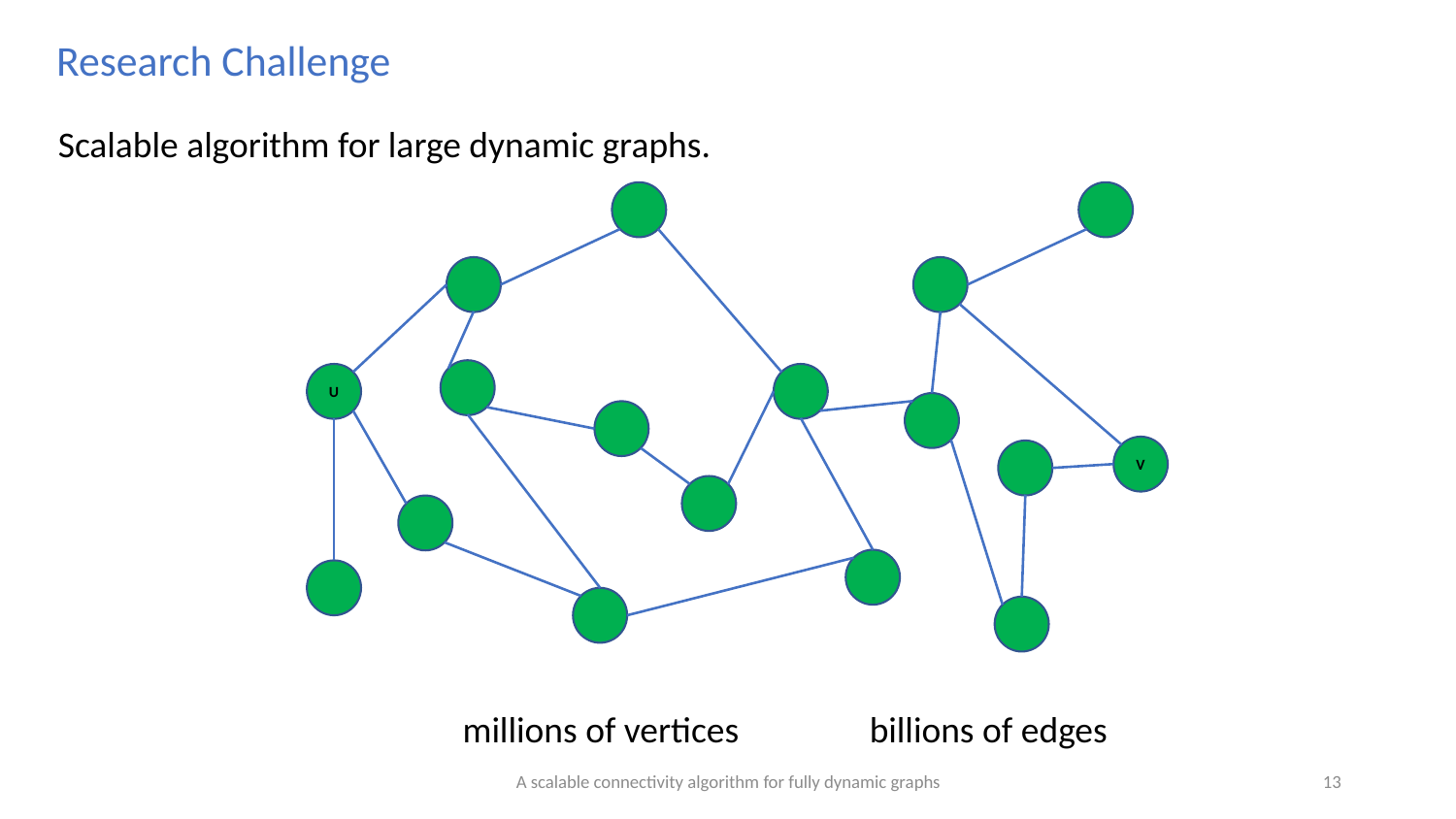

Research Challenge
Scalable algorithm for large dynamic graphs.

U

V

millions of vertices
billions of edges
A scalable connectivity algorithm for fully dynamic graphs
13